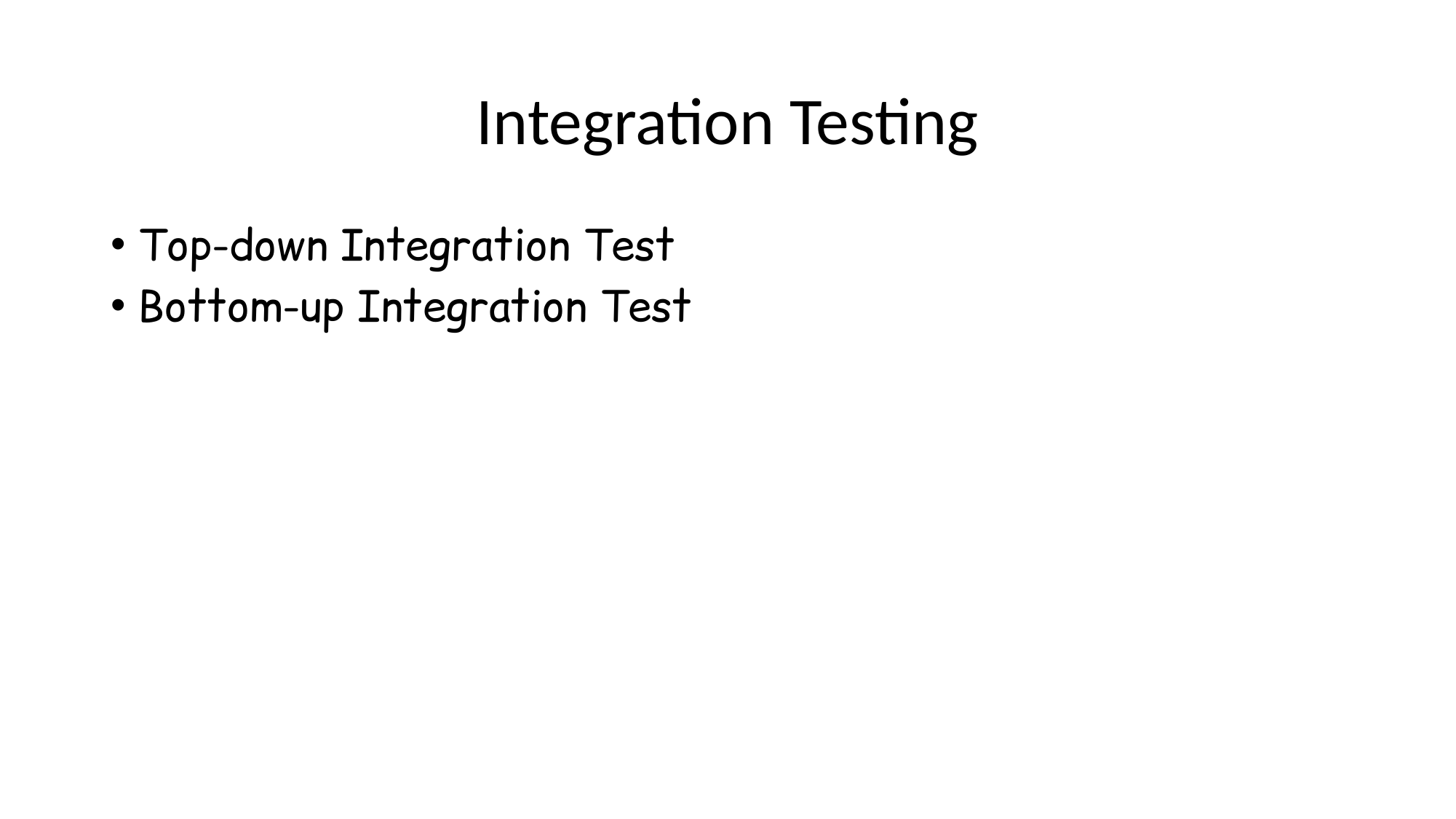

# Integration Testing
Top-down Integration Test
Bottom-up Integration Test